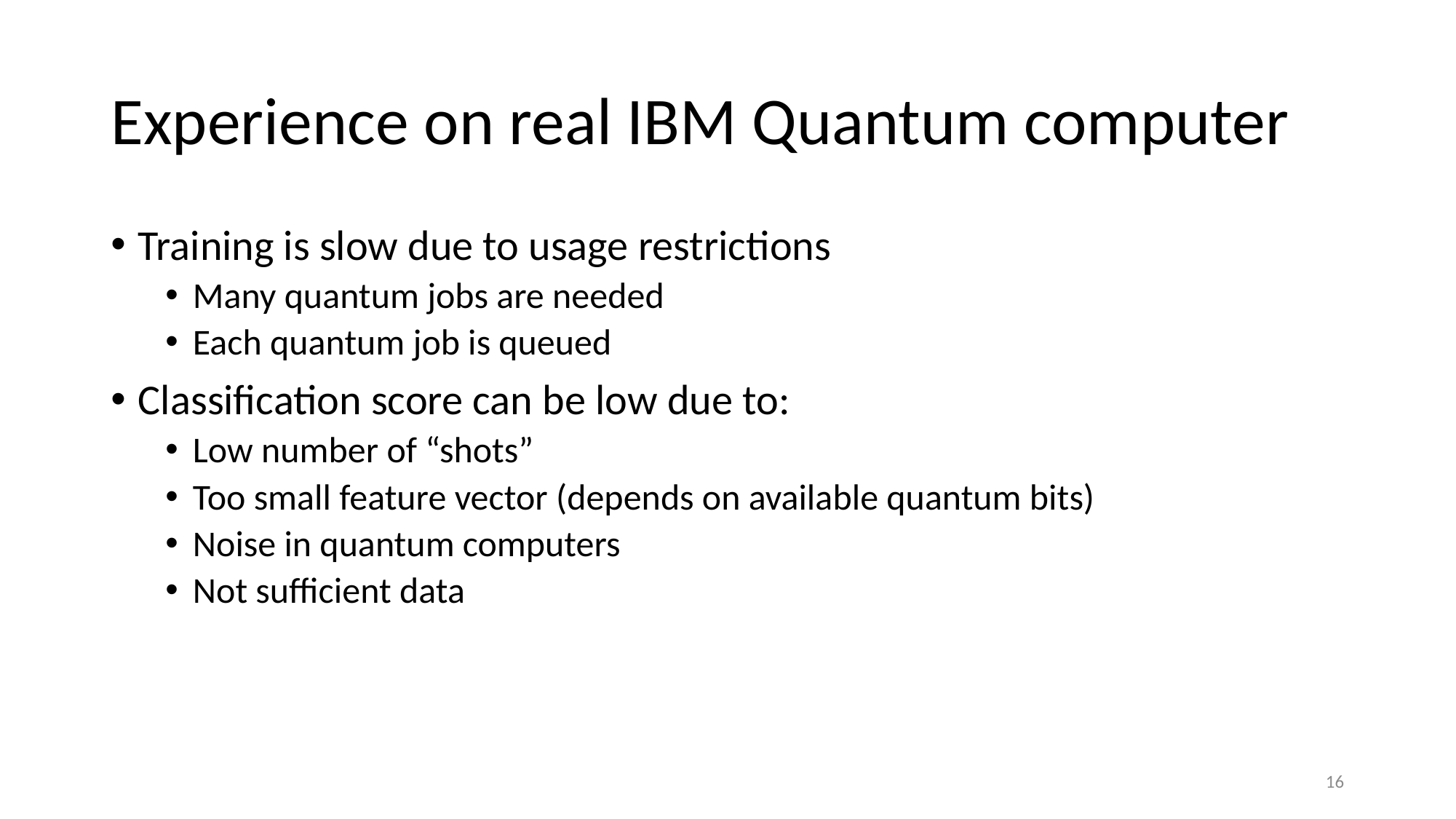

# Experience on real IBM Quantum computer
Training is slow due to usage restrictions
Many quantum jobs are needed
Each quantum job is queued
Classification score can be low due to:
Low number of “shots”
Too small feature vector (depends on available quantum bits)
Noise in quantum computers
Not sufficient data
16